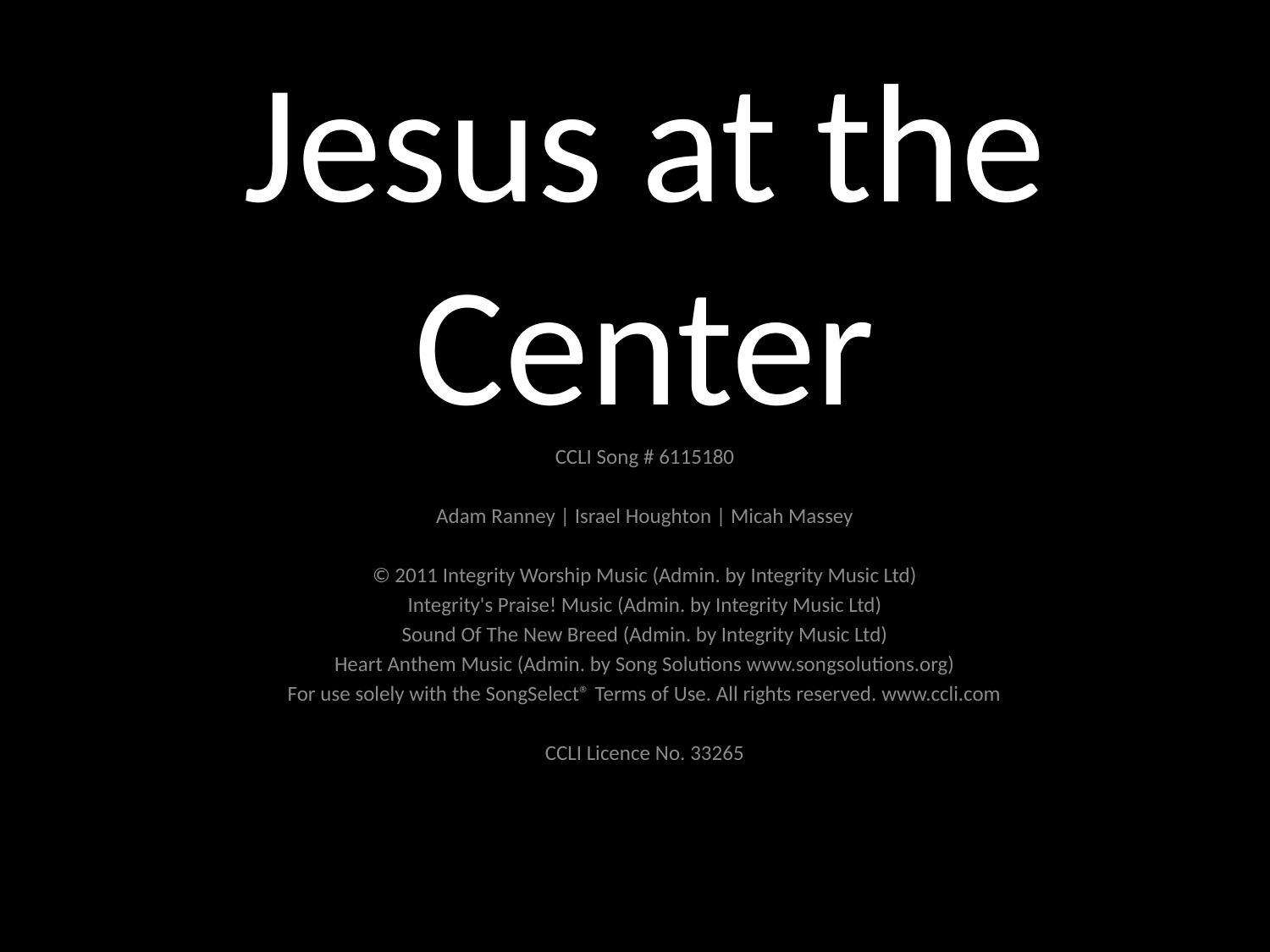

Jesus at the Center
CCLI Song # 6115180

Adam Ranney | Israel Houghton | Micah Massey

© 2011 Integrity Worship Music (Admin. by Integrity Music Ltd)
Integrity's Praise! Music (Admin. by Integrity Music Ltd)
Sound Of The New Breed (Admin. by Integrity Music Ltd)
Heart Anthem Music (Admin. by Song Solutions www.songsolutions.org)
For use solely with the SongSelect® Terms of Use. All rights reserved. www.ccli.com

CCLI Licence No. 33265